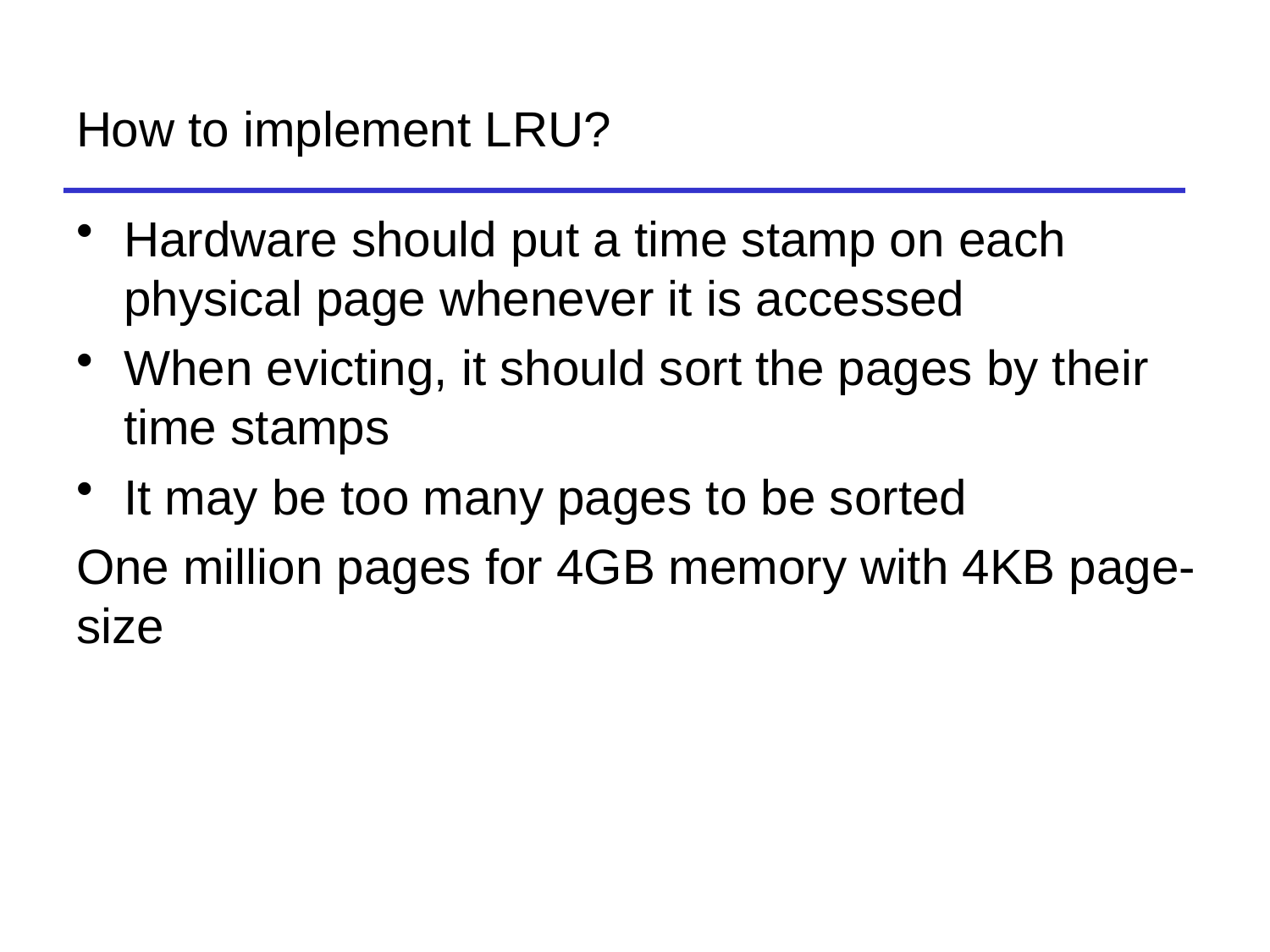

# How to implement LRU?
Hardware should put a time stamp on each physical page whenever it is accessed
When evicting, it should sort the pages by their time stamps
It may be too many pages to be sorted
One million pages for 4GB memory with 4KB page-size